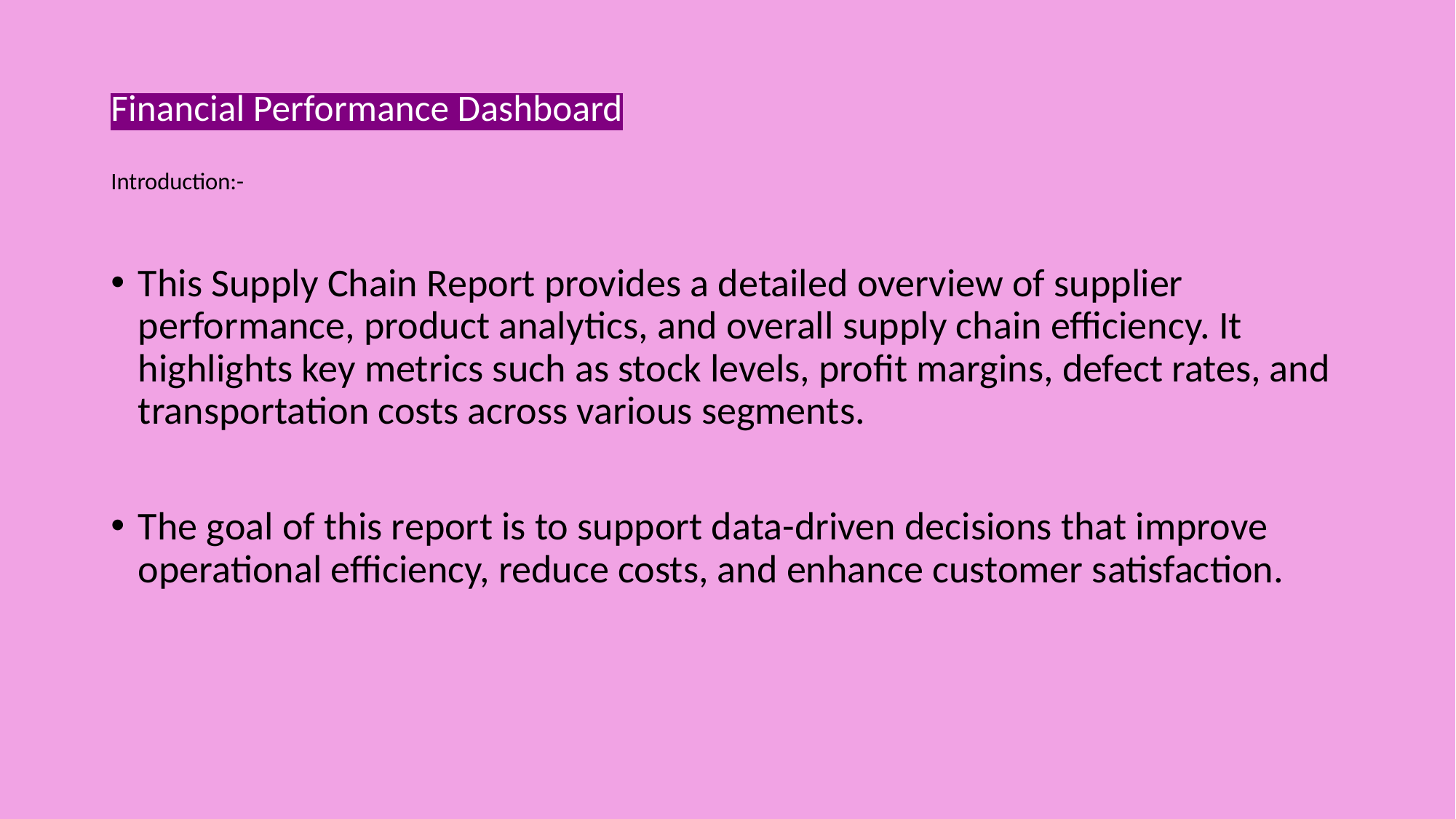

# Financial Performance Dashboard Introduction:-
This Supply Chain Report provides a detailed overview of supplier performance, product analytics, and overall supply chain efficiency. It highlights key metrics such as stock levels, profit margins, defect rates, and transportation costs across various segments.

The goal of this report is to support data-driven decisions that improve operational efficiency, reduce costs, and enhance customer satisfaction.